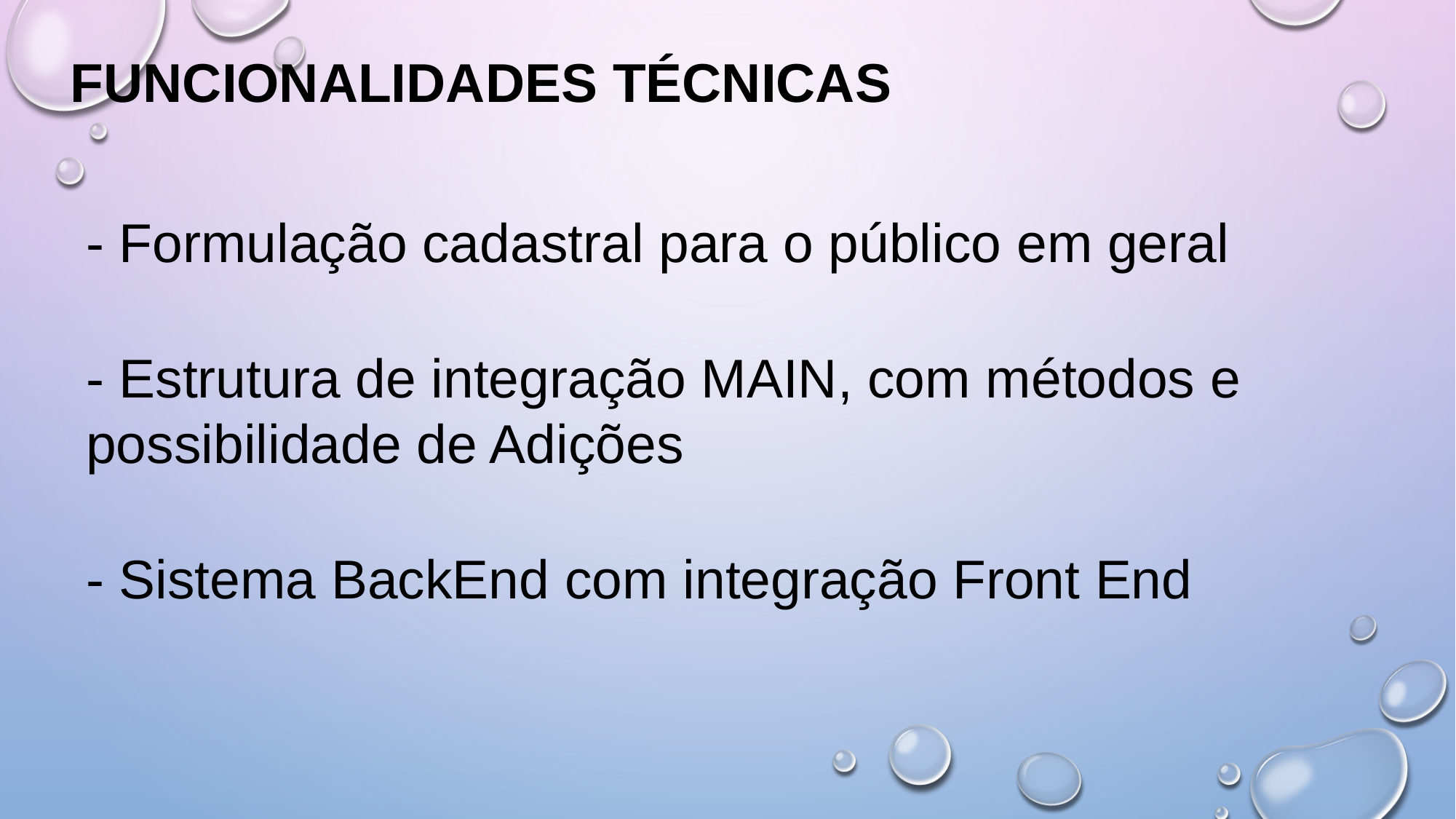

# Funcionalidades técnicas
- Formulação cadastral para o público em geral
- Estrutura de integração MAIN, com métodos e possibilidade de Adições
- Sistema BackEnd com integração Front End